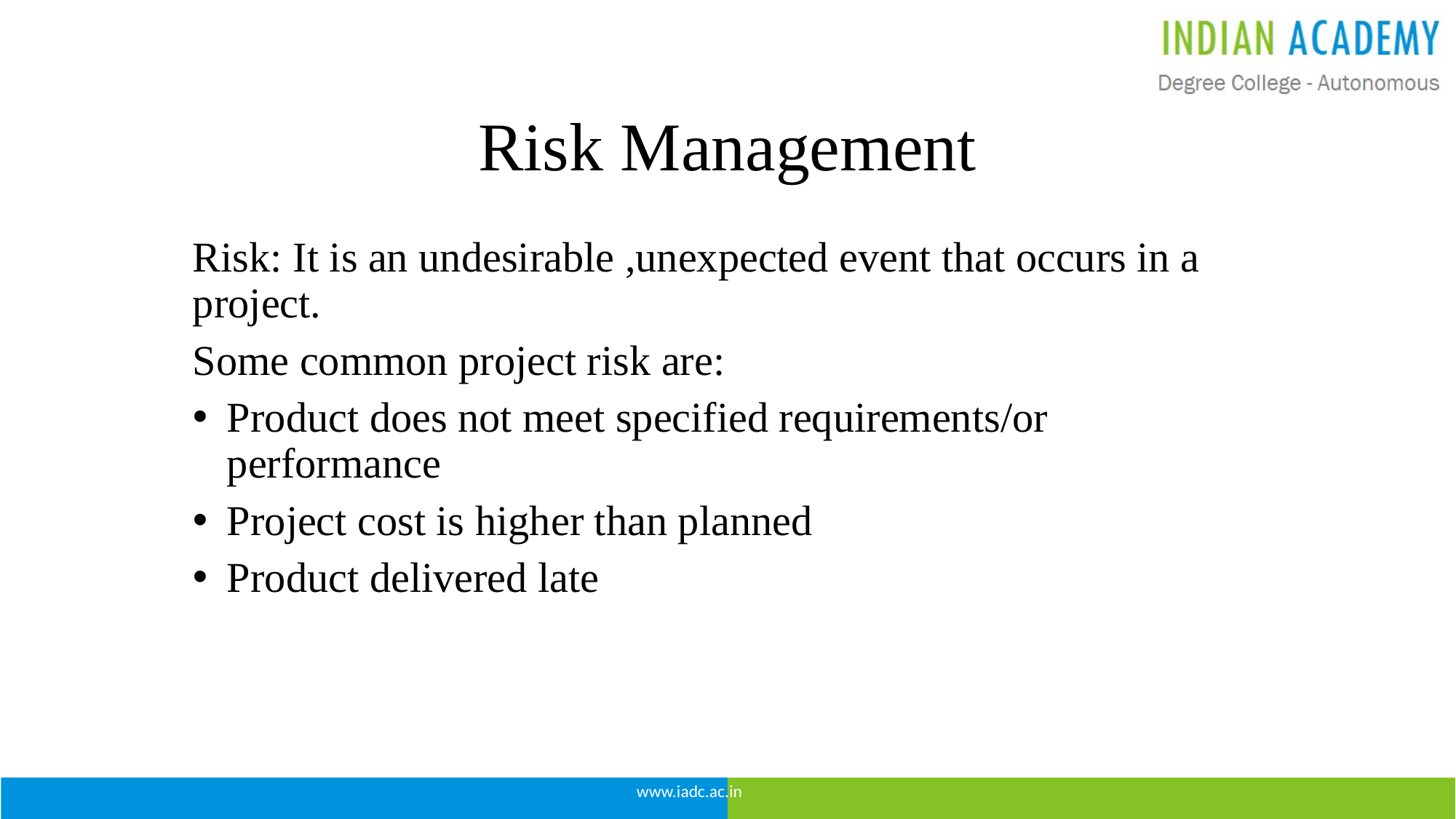

# Risk Management
Risk: It is an undesirable ,unexpected event that occurs in a  project.
Some common project risk are:
Product does not meet specified requirements/or performance
Project cost is higher than planned
Product delivered late